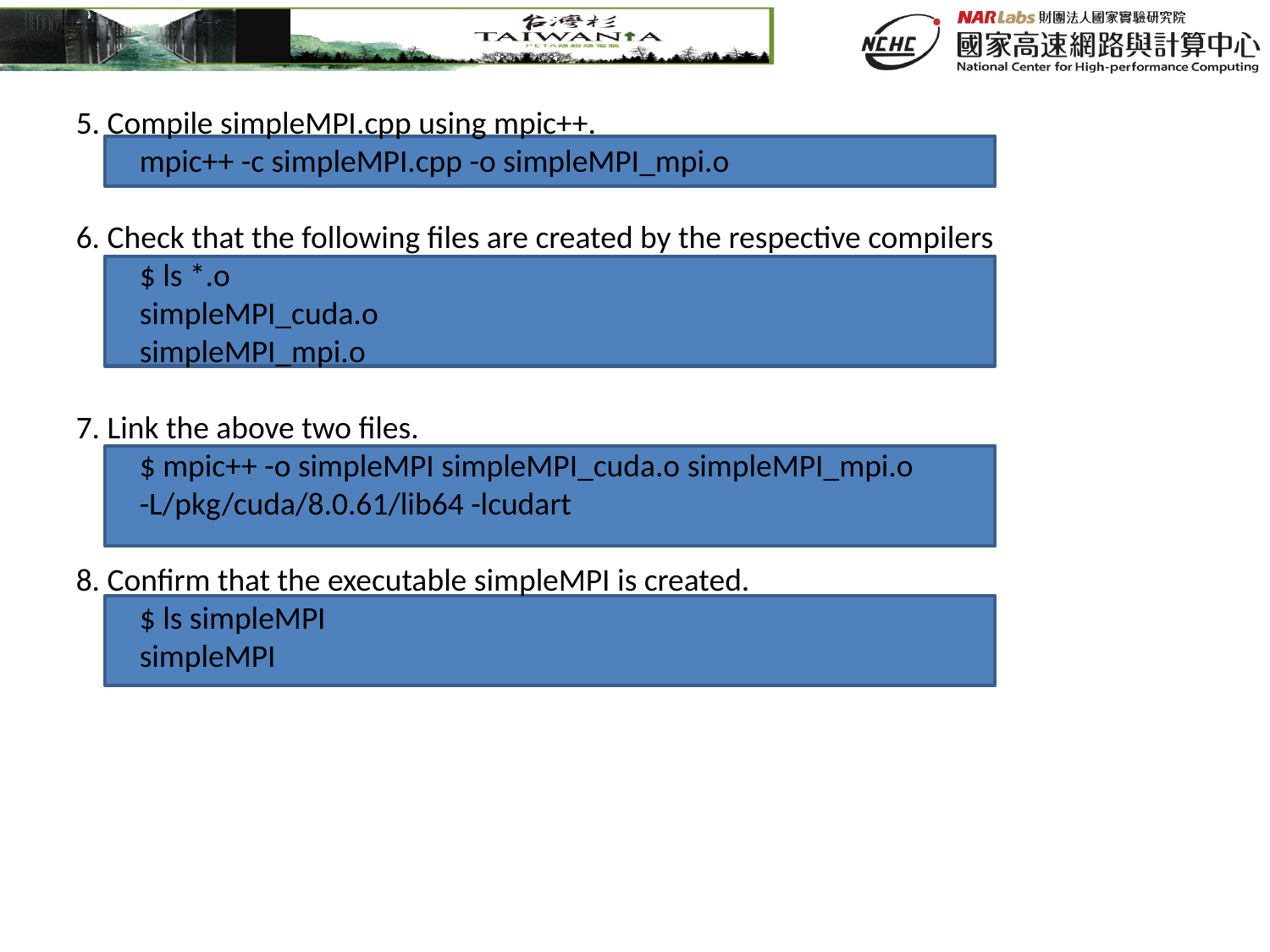

5. Compile simpleMPI.cpp using mpic++.
mpic++ -c simpleMPI.cpp -o simpleMPI_mpi.o

6. Check that the following files are created by the respective compilers
$ ls *.o
simpleMPI_cuda.o
simpleMPI_mpi.o

7. Link the above two files.
$ mpic++ -o simpleMPI simpleMPI_cuda.o simpleMPI_mpi.o -L/pkg/cuda/8.0.61/lib64 -lcudart

8. Confirm that the executable simpleMPI is created.
$ ls simpleMPI
simpleMPI